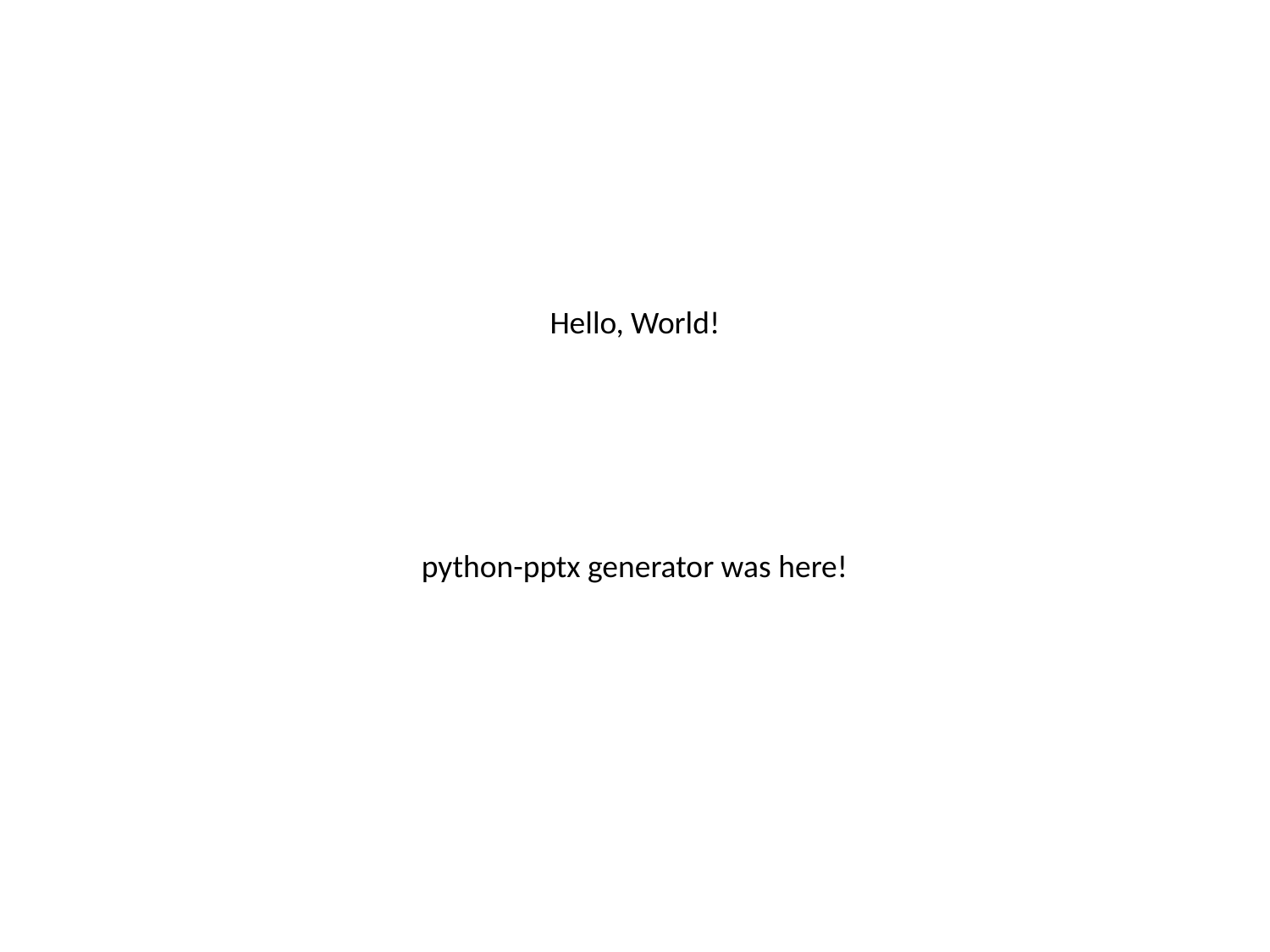

#
Hello, World!

python-pptx generator was here!